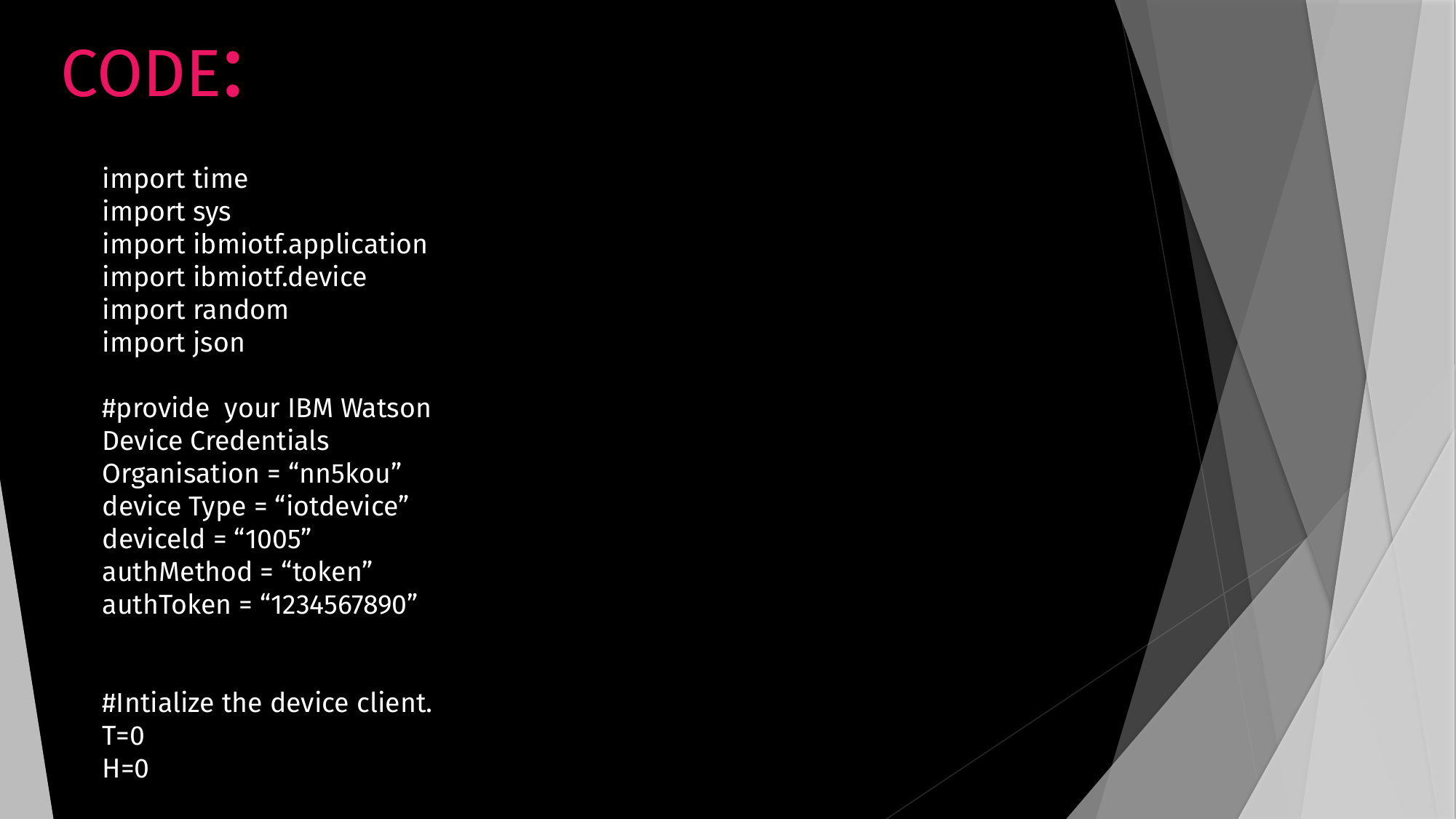

CODE:
import time
import sys
import ibmiotf.application
import ibmiotf.device
import random
import json

#provide  your IBM Watson
Device Credentials
Organisation = “nn5kou”
device Type = “iotdevice”
deviceld = “1005”
authMethod = “token”
authToken = “1234567890”

#Intialize the device client.
T=0
H=0